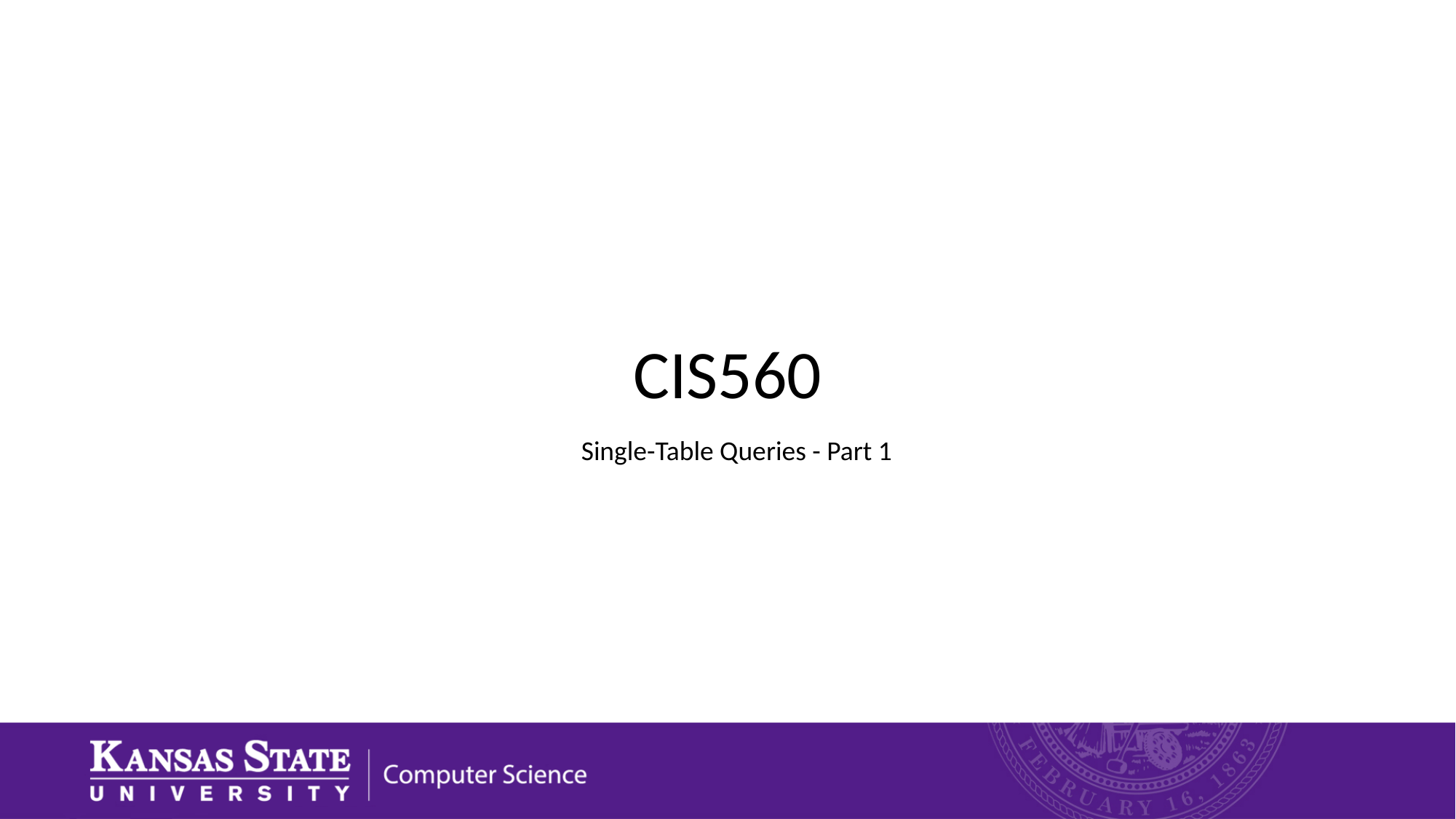

# CIS560
Single-Table Queries - Part 1